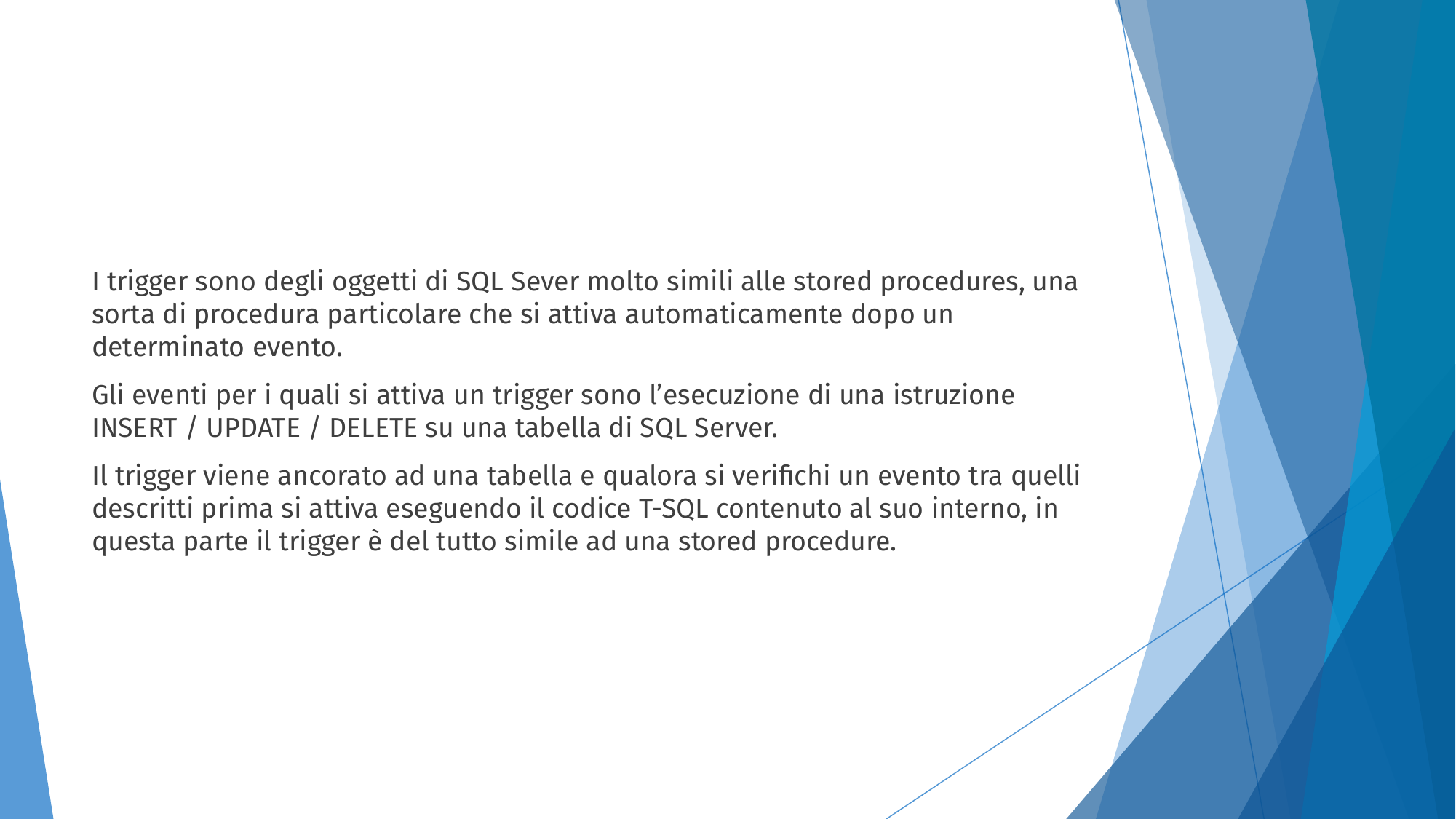

#
I trigger sono degli oggetti di SQL Sever molto simili alle stored procedures, una sorta di procedura particolare che si attiva automaticamente dopo un determinato evento.
Gli eventi per i quali si attiva un trigger sono l’esecuzione di una istruzione INSERT / UPDATE / DELETE su una tabella di SQL Server.
Il trigger viene ancorato ad una tabella e qualora si verifichi un evento tra quelli descritti prima si attiva eseguendo il codice T-SQL contenuto al suo interno, in questa parte il trigger è del tutto simile ad una stored procedure.